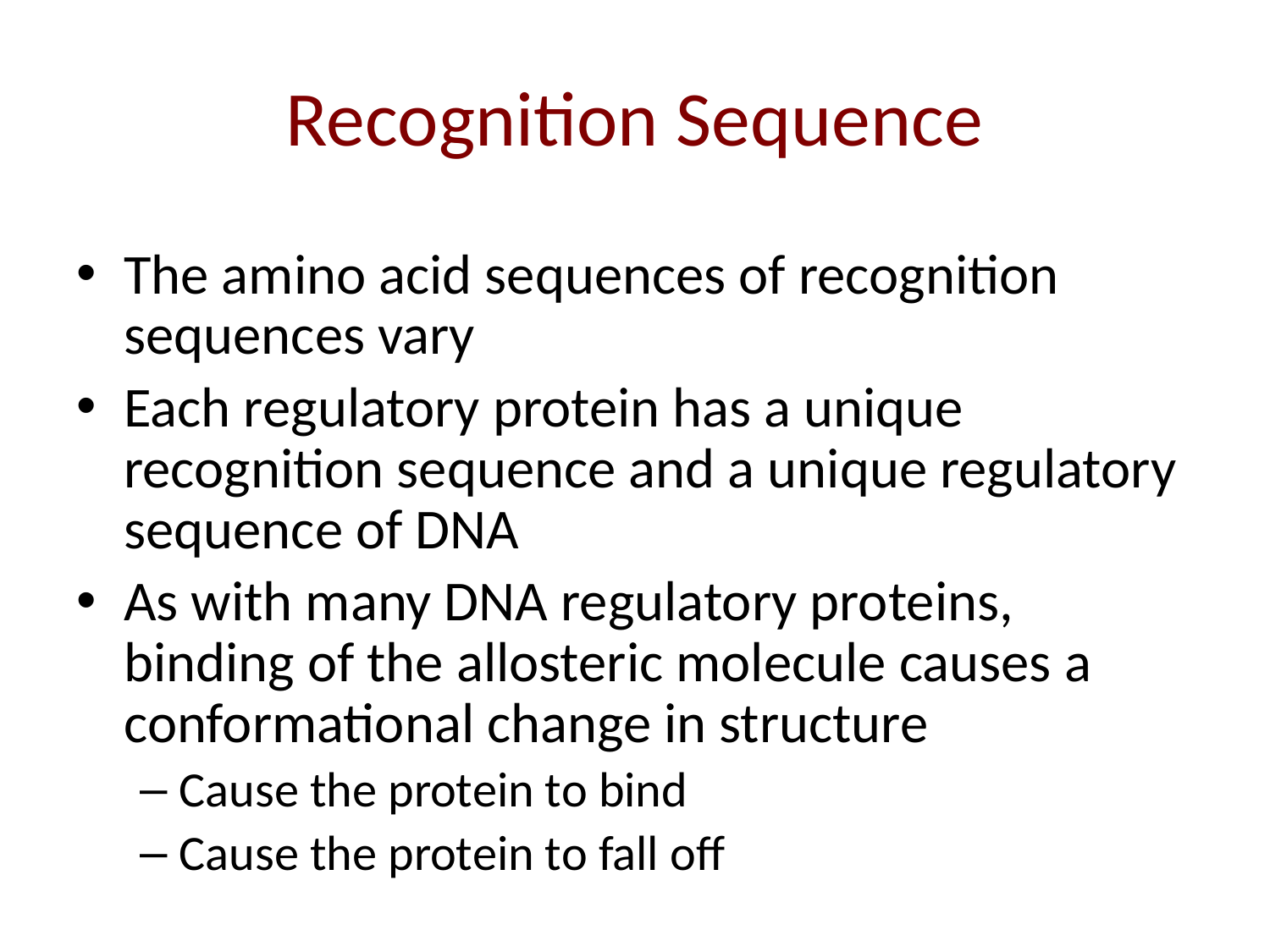

# Recognition Sequence
The amino acid sequences of recognition sequences vary
Each regulatory protein has a unique recognition sequence and a unique regulatory sequence of DNA
As with many DNA regulatory proteins, binding of the allosteric molecule causes a conformational change in structure
Cause the protein to bind
Cause the protein to fall off